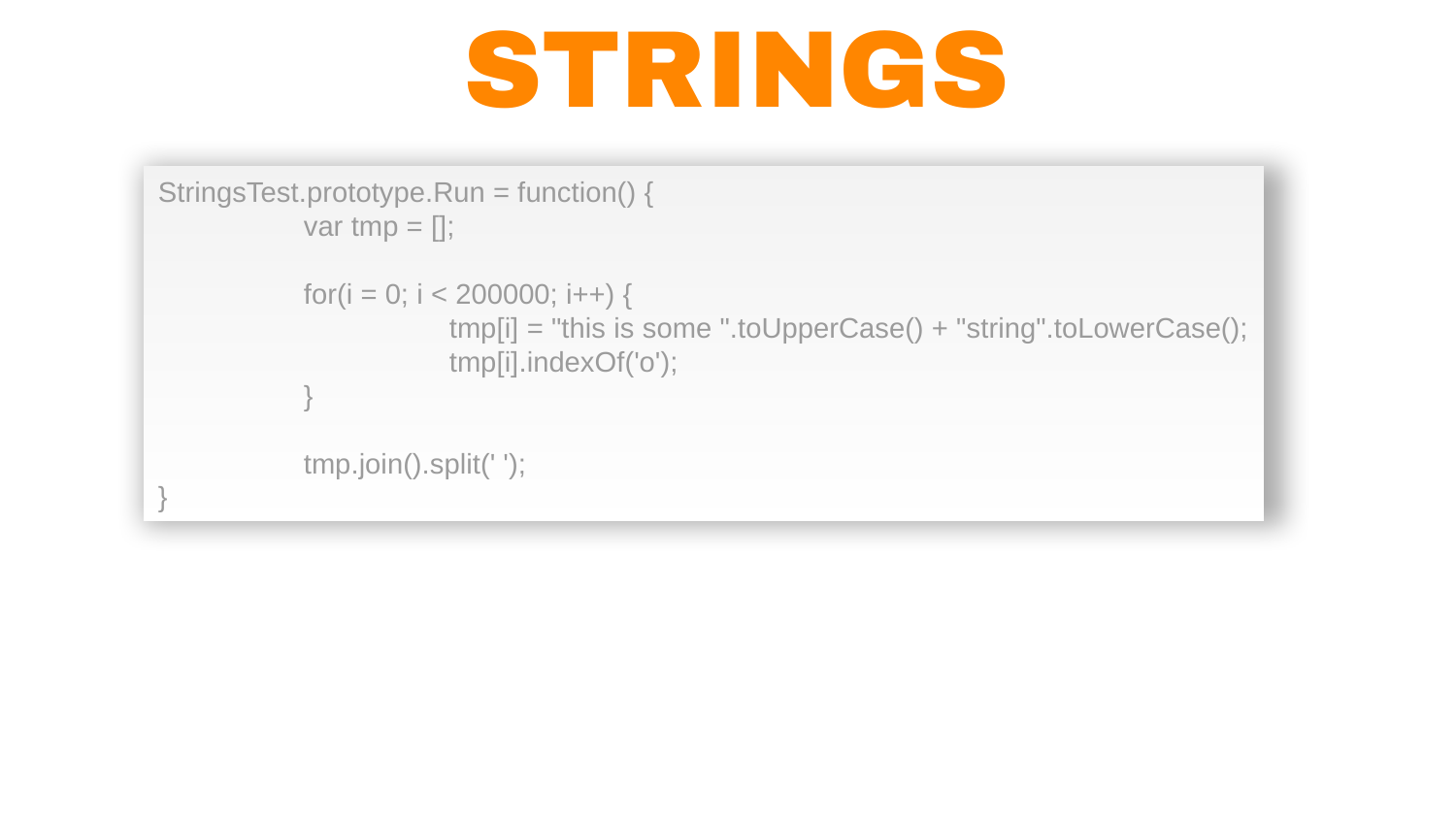

STRINGS
StringsTest.prototype.Run = function() {
	var tmp = [];

	for(i = 0; i < 200000; i++) {
		tmp[i] = "this is some ".toUpperCase() + "string".toLowerCase();
		tmp[i].indexOf('o');
	}

	tmp.join().split(' ');
}